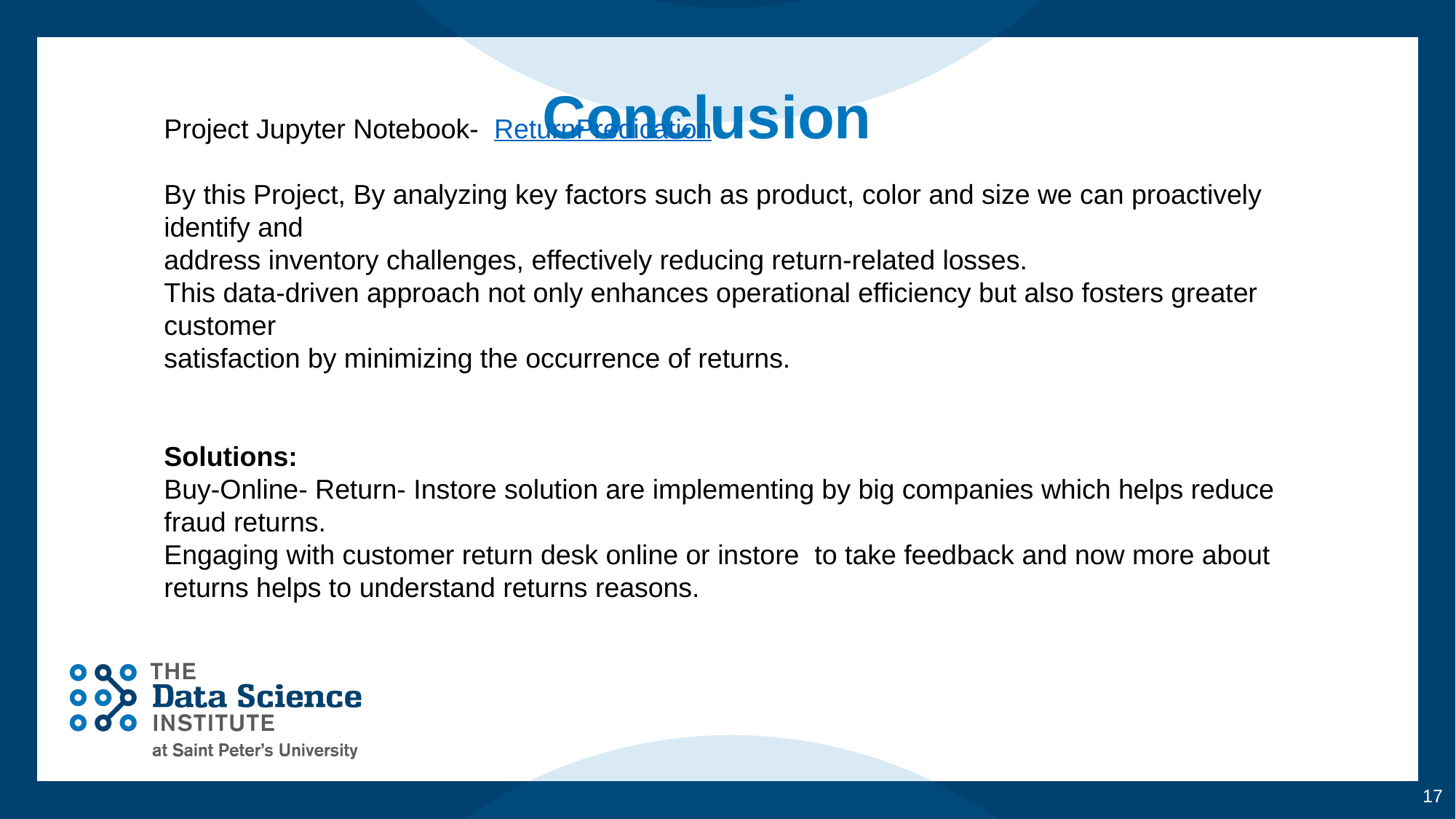

# Conclusion
Project Jupyter Notebook-  ReturnPredication

By this Project, By analyzing key factors such as product, color and size we can proactively identify and
address inventory challenges, effectively reducing return-related losses.
This data-driven approach not only enhances operational efficiency but also fosters greater customer
satisfaction by minimizing the occurrence of returns.

Solutions:
Buy-Online- Return- Instore solution are implementing by big companies which helps reduce fraud returns.
Engaging with customer return desk online or instore  to take feedback and now more about returns helps to understand returns reasons.